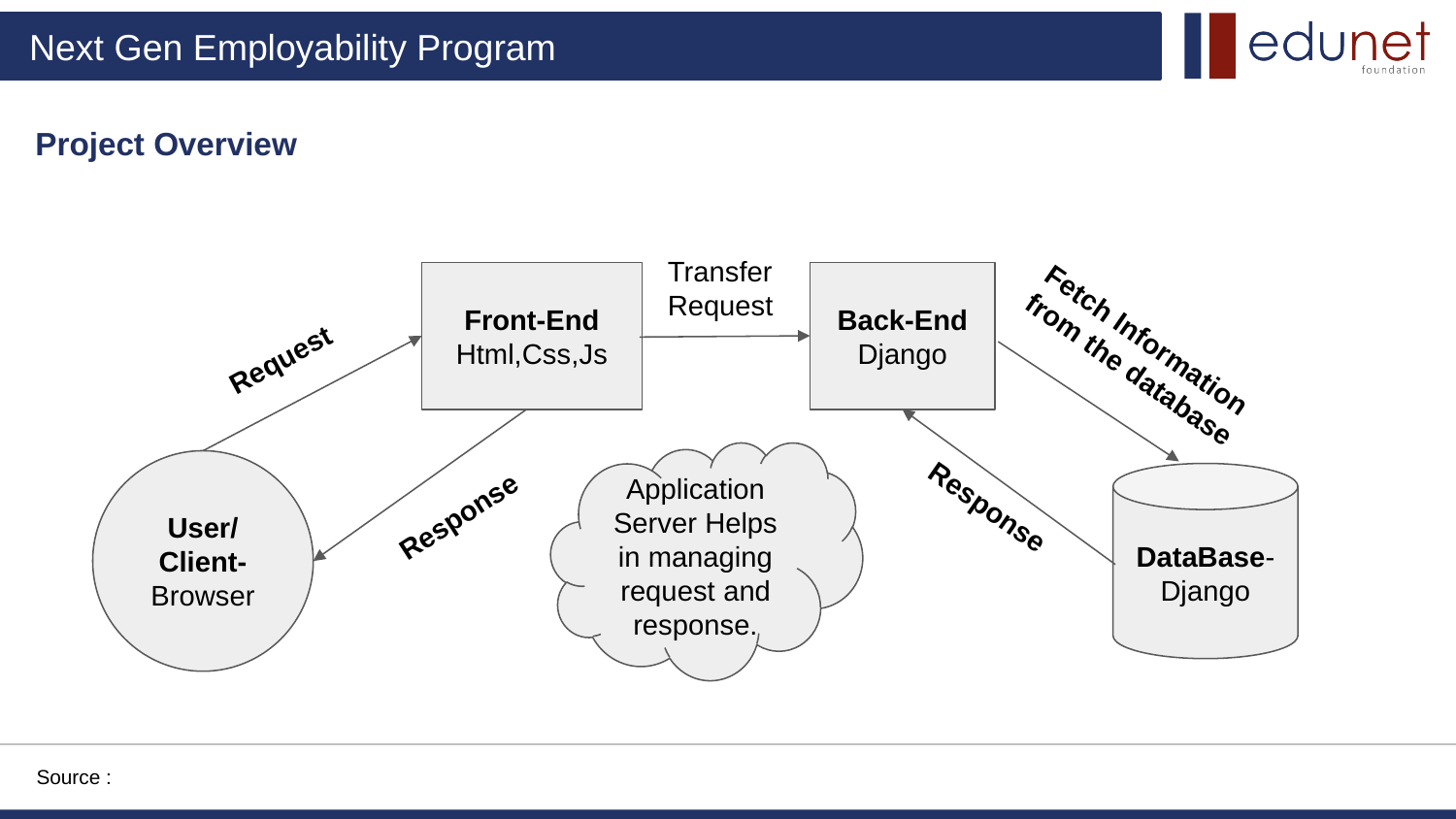

# Project Overview
Transfer Request
Front-End
Html,Css,Js
Back-End
Django
Request
Fetch Information from the database
Application Server Helps in managing request and response.
User/
Client-
Browser
DataBase-
Django
Response
Response
Source :